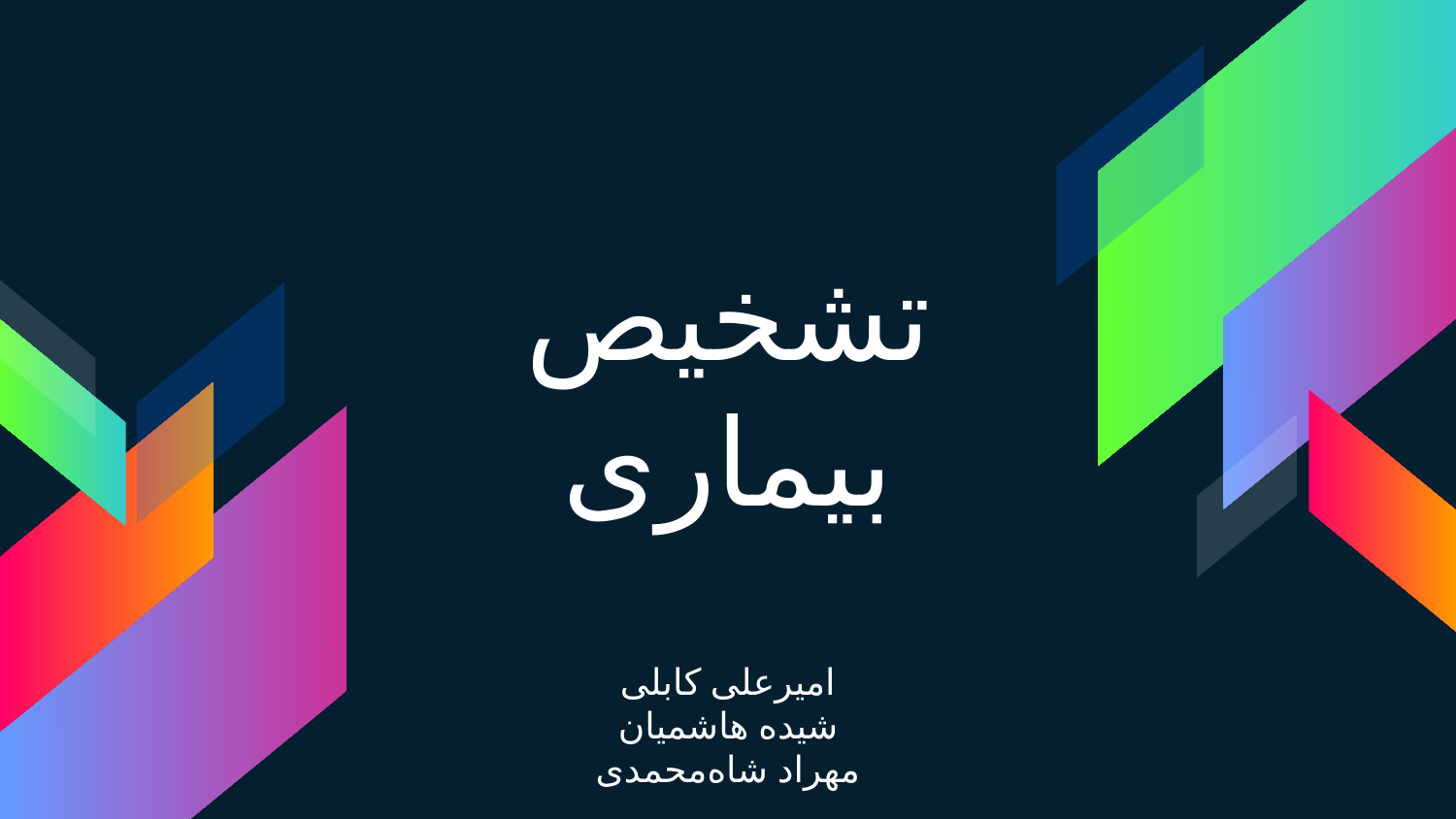

# تشخیص بیماری
امیرعلی کابلی
شیده هاشمیان
مهراد شاه‌محمدی